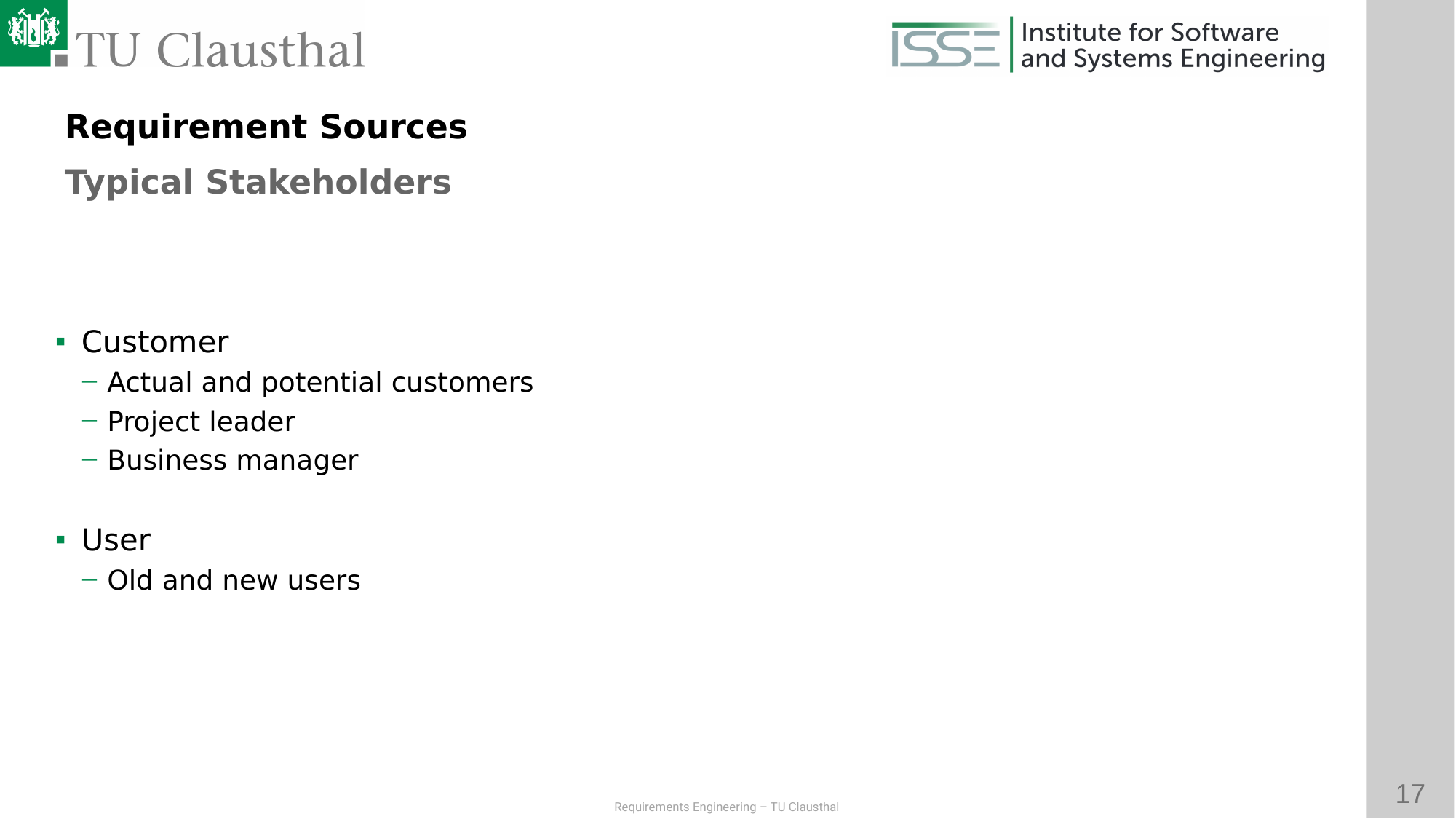

Requirement Sources
Typical Stakeholders

Customer
Actual and potential customers
Project leader
Business manager

User
Old and new users